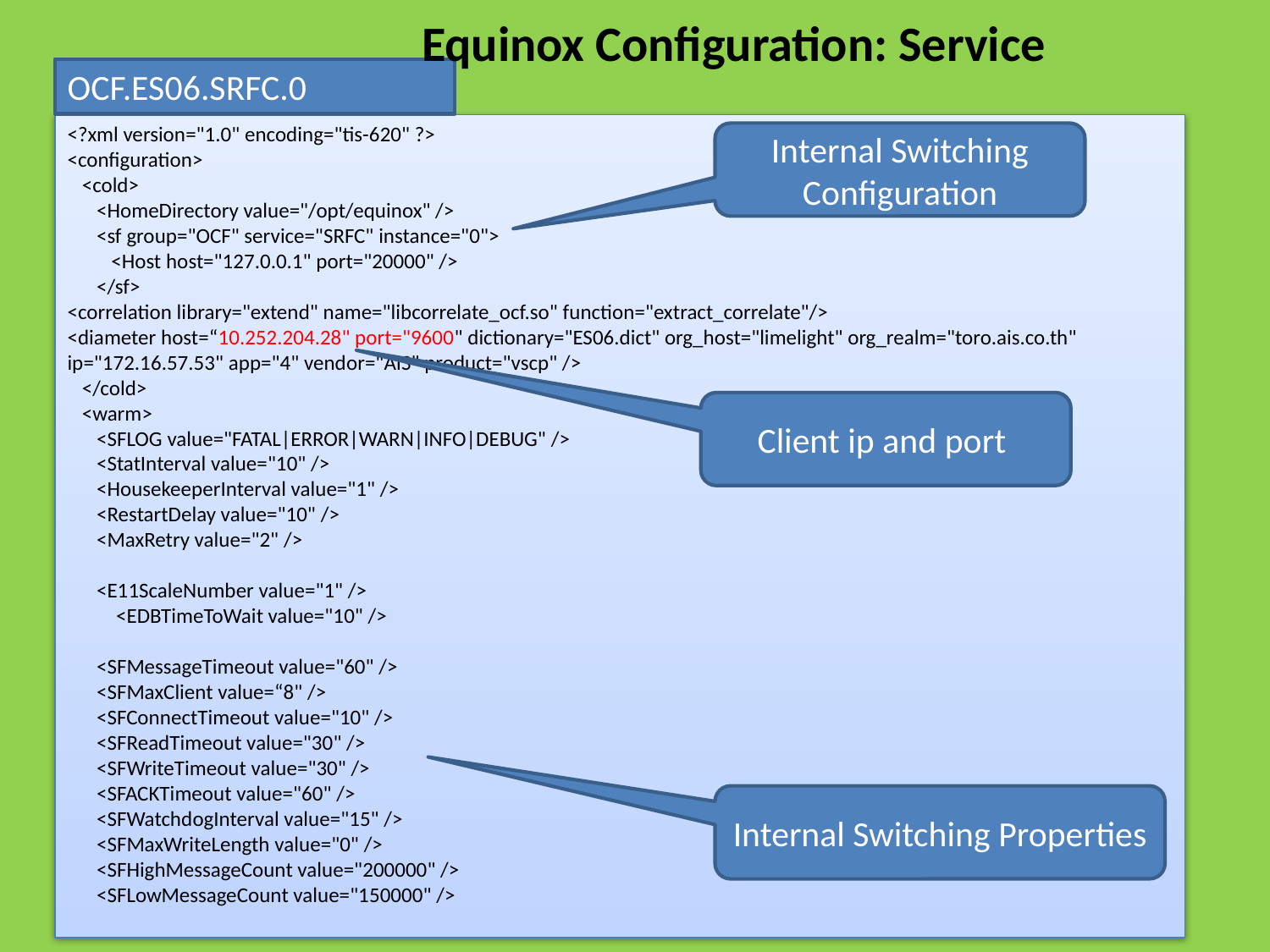

Equinox Configuration: Service
OCF.ES06.SRFC.0
<?xml version="1.0" encoding="tis-620" ?>
<configuration>
   <cold>
      <HomeDirectory value="/opt/equinox" />
      <sf group="OCF" service="SRFC" instance="0">
         <Host host="127.0.0.1" port="20000" />
      </sf>
<correlation library="extend" name="libcorrelate_ocf.so" function="extract_correlate"/>
<diameter host=“10.252.204.28" port="9600" dictionary="ES06.dict" org_host="limelight" org_realm="toro.ais.co.th" ip="172.16.57.53" app="4" vendor="AIS" product="vscp" />
   </cold>
   <warm>
      <SFLOG value="FATAL|ERROR|WARN|INFO|DEBUG" />
      <StatInterval value="10" />
      <HousekeeperInterval value="1" />
      <RestartDelay value="10" />
      <MaxRetry value="2" />

      <E11ScaleNumber value="1" />
          <EDBTimeToWait value="10" />

      <SFMessageTimeout value="60" />
      <SFMaxClient value=“8" />
      <SFConnectTimeout value="10" />
      <SFReadTimeout value="30" />
      <SFWriteTimeout value="30" />
      <SFACKTimeout value="60" />
      <SFWatchdogInterval value="15" />
      <SFMaxWriteLength value="0" />
      <SFHighMessageCount value="200000" />
      <SFLowMessageCount value="150000" />

Internal Switching Configuration
Client ip and port
Internal Switching Properties